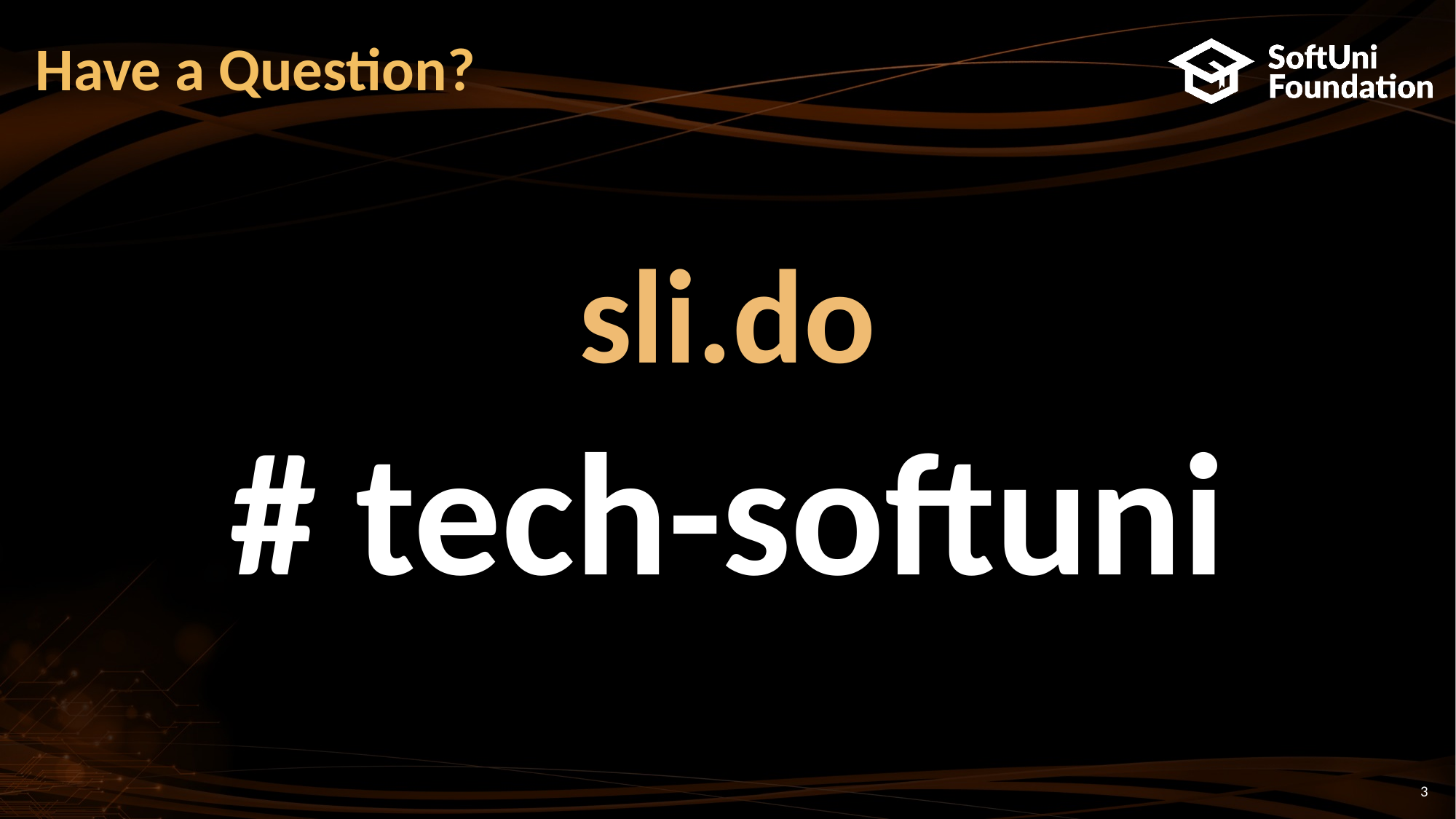

# Have a Question?

sli.do
# tech-softuni
3